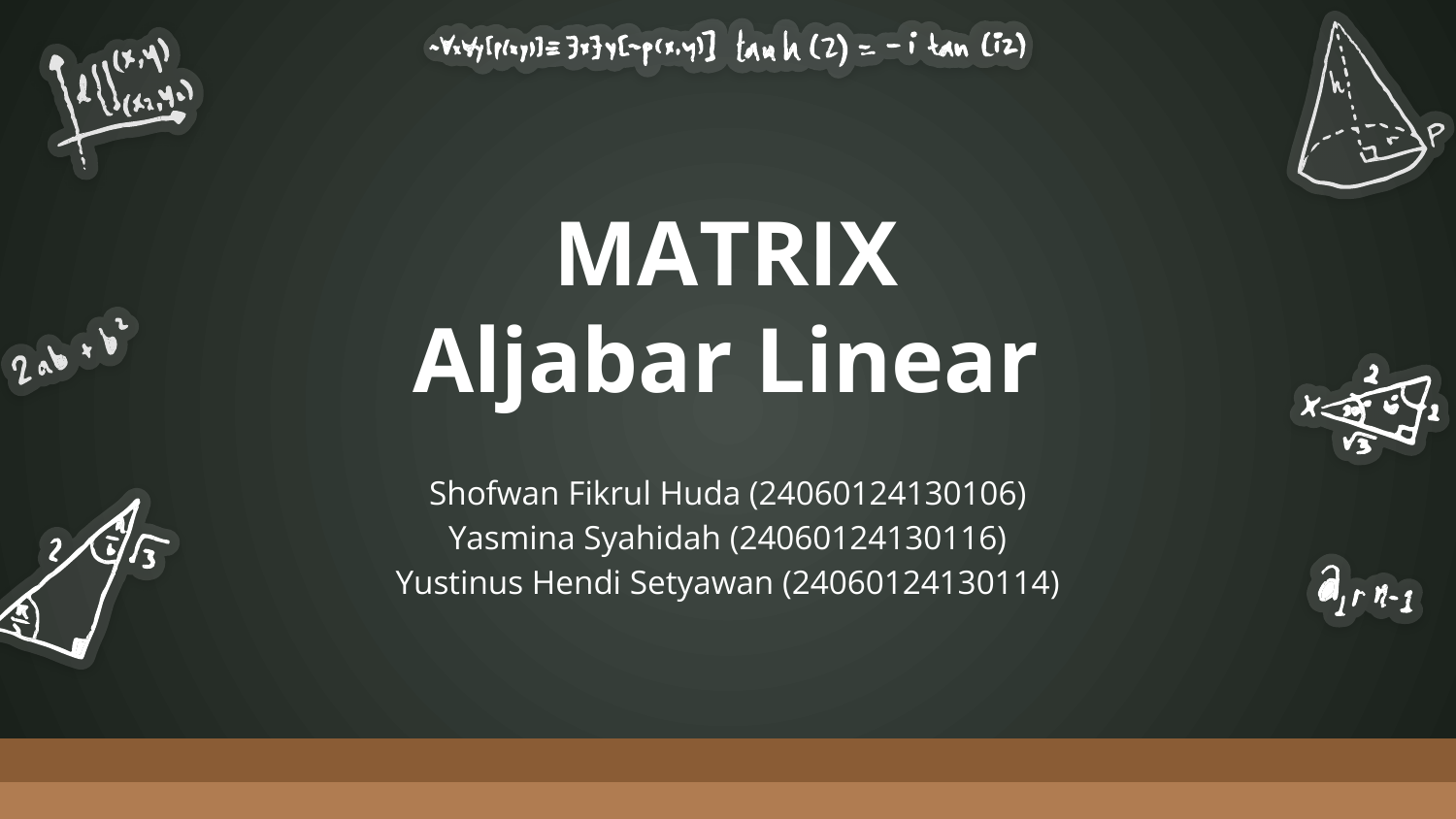

# MATRIX Aljabar Linear
Shofwan Fikrul Huda (24060124130106)
Yasmina Syahidah (24060124130116)
Yustinus Hendi Setyawan (24060124130114)